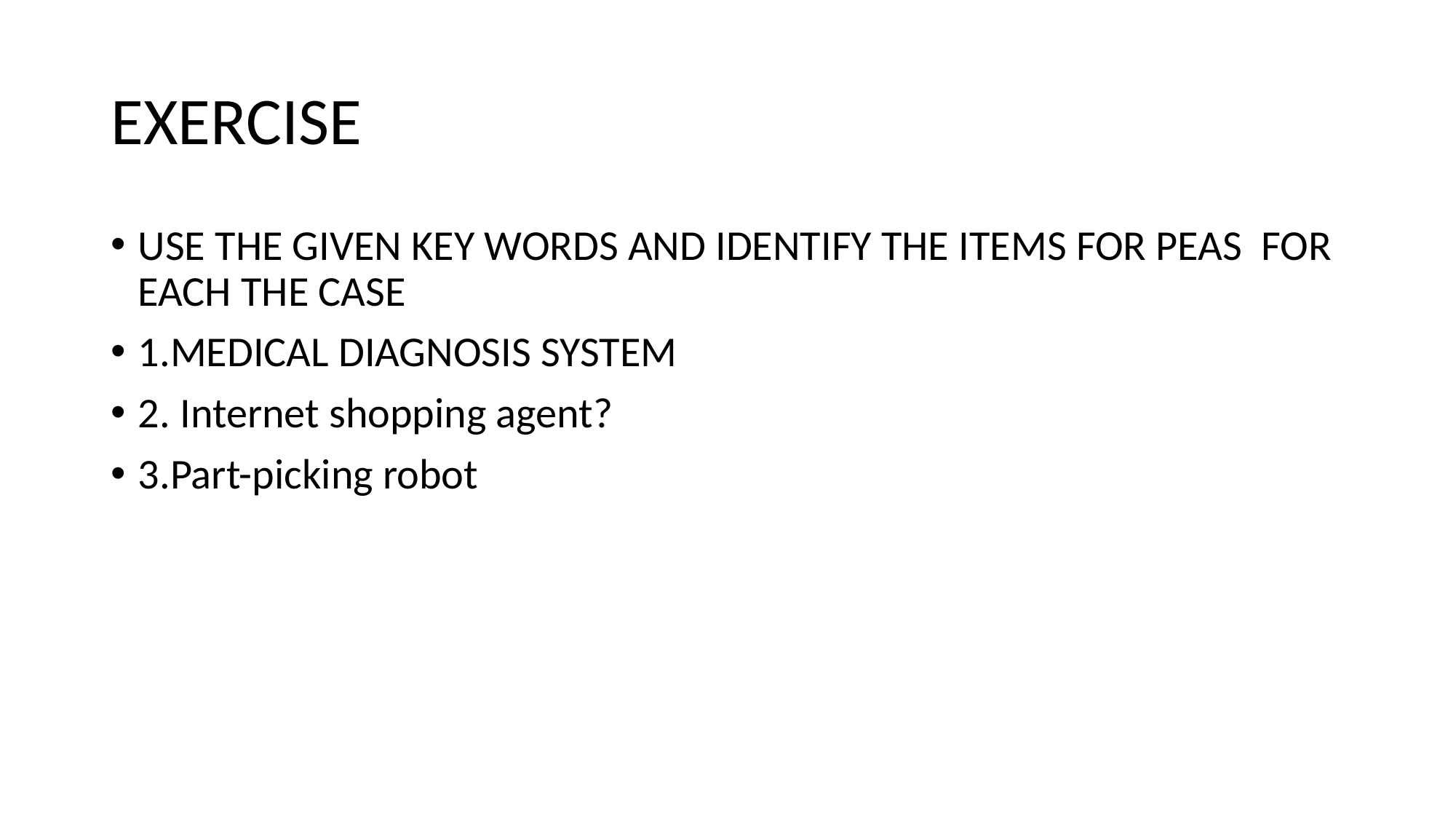

# EXERCISE
USE THE GIVEN KEY WORDS AND IDENTIFY THE ITEMS FOR PEAS  FOR EACH THE CASE
1.MEDICAL DIAGNOSIS SYSTEM
2. Internet shopping agent?
3.Part-picking robot